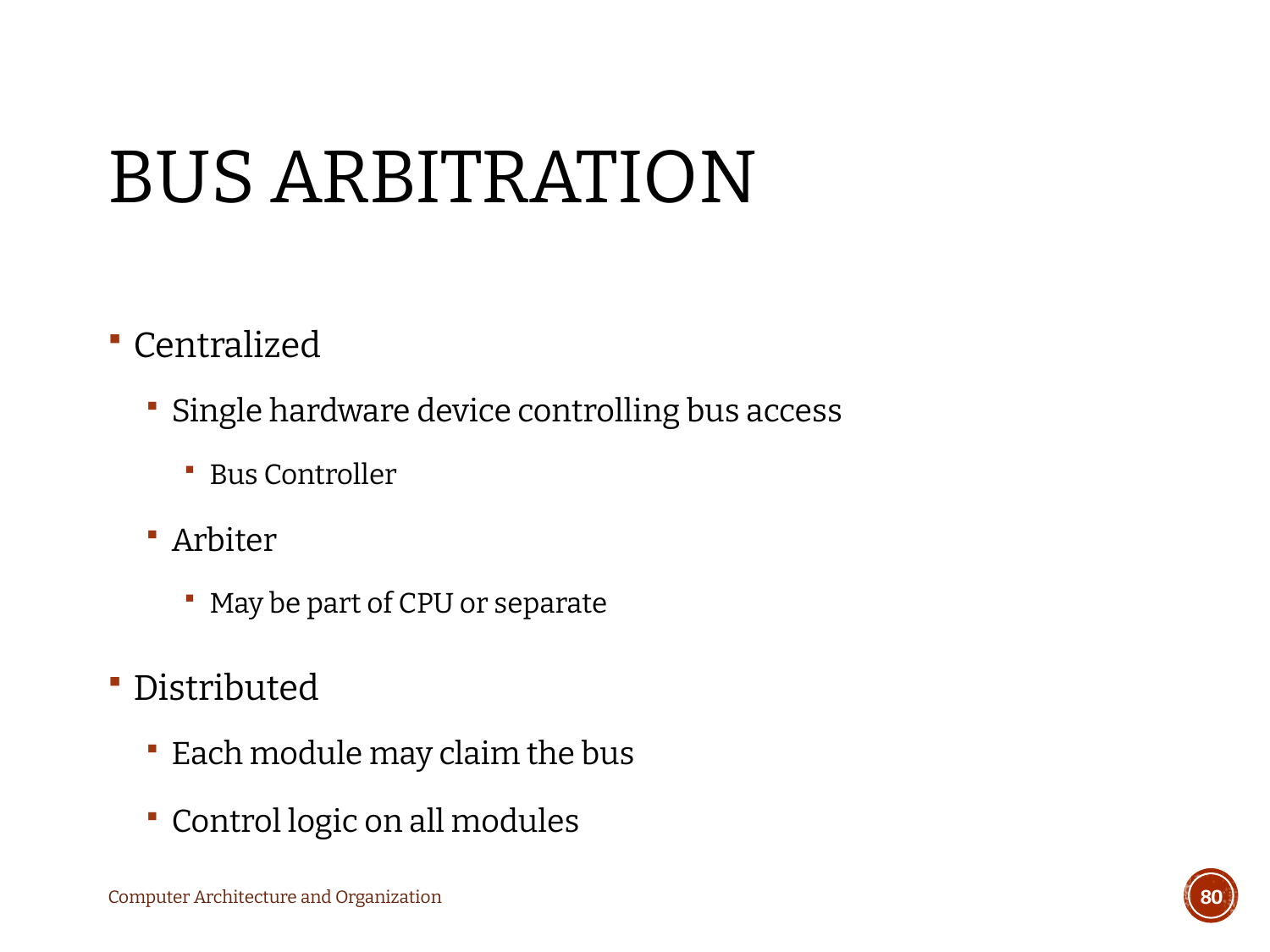

# Bus Arbitration
Centralized
Single hardware device controlling bus access
Bus Controller
Arbiter
May be part of CPU or separate
Distributed
Each module may claim the bus
Control logic on all modules

Computer Architecture and Organization
80